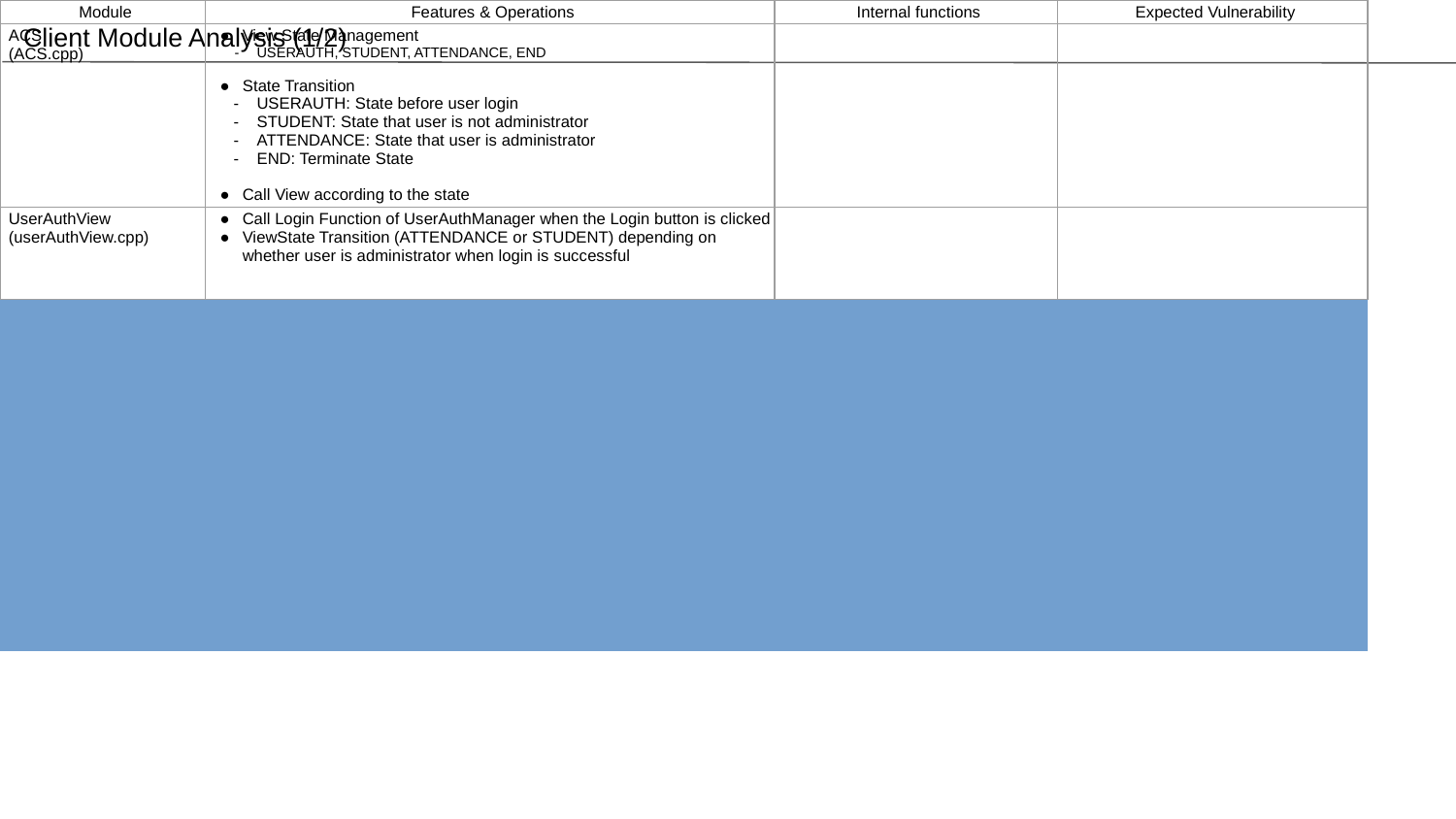

Client Module Analysis (1/2)
| Module | Features & Operations | Internal functions |  | Expected Vulnerability |
| --- | --- | --- | --- | --- |
| ACS (ACS.cpp) | View State Management USERAUTH, STUDENT, ATTENDANCE, END State Transition USERAUTH: State before user login STUDENT: State that user is not administrator ATTENDANCE: State that user is administrator END: Terminate State Call View according to the state |  |  |  |
| UserAuthView (userAuthView.cpp) | Call Login Function of UserAuthManager when the Login button is clicked ViewState Transition (ATTENDANCE or STUDENT) depending on whether user is administrator when login is successful |  |  |  |
|  |  |  |  |  |
|  |  |  |  |  |
|  |  |  |  |  |
|  |  |  |  |  |
|  |  |  |  |  |
| StudentView (studentView.cpp) | Call addFaceImage Function of StudentController when the ADD FACE button is clicked Call deleteFaceImage Function of StudentController when the DELETE FACE button is clicked Terminate StudentView when the FINISH button is clicked The Image is output to the dialog after capturing the face | showFaceImages() Checked the image buffer allocated before the image loading |  |  |
| AttendanceView (attendanceView.cpp) | Call logout function of UserAuthManager when the Logout button is clicked Call videoStart function of AttendanceController when the Start button is clicked Call videoEnd function of AttendanceController when the End button is clicked Call clearAttendanceList, fetchStudentList function of AttendanceController when the Clear button is clicked Call switchToLive function of AttendanceController when the Live button is clicked Output video frame and update attendance list |  |  |  |